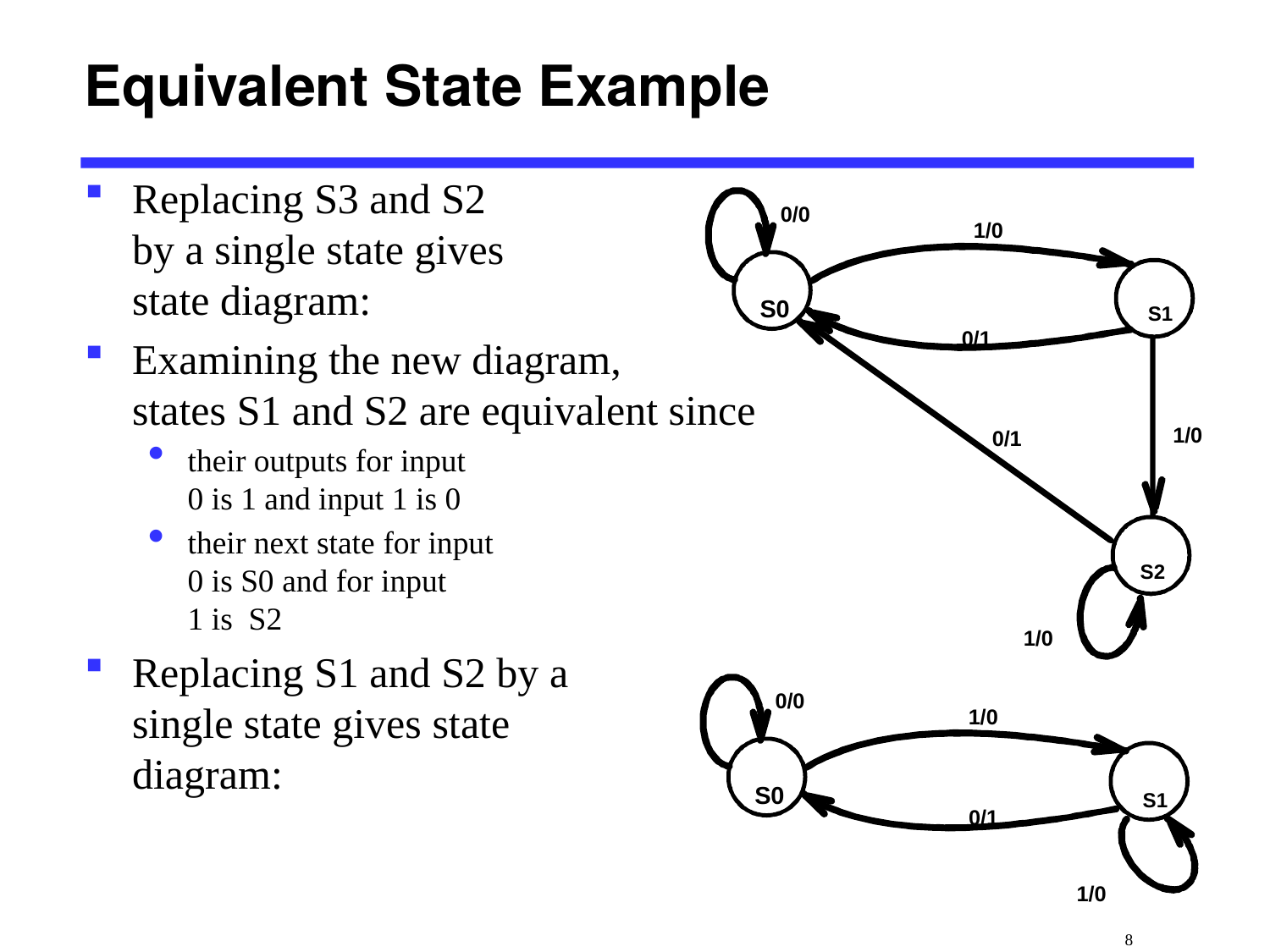

# Equivalent State Example

0/0

1/0

S0
S1
0/1

1/0
0/1

S2

1/0
Replacing S3 and S2
by a single state gives
state diagram:
Examining the new diagram,
states S1 and S2 are equivalent since
their outputs for input
0 is 1 and input 1 is 0
their next state for input
0 is S0 and for input
1 is  S2
Replacing S1 and S2 by a
single state gives state
diagram:

0/0

1/0

S0
S1
0/1

1/0
                           8